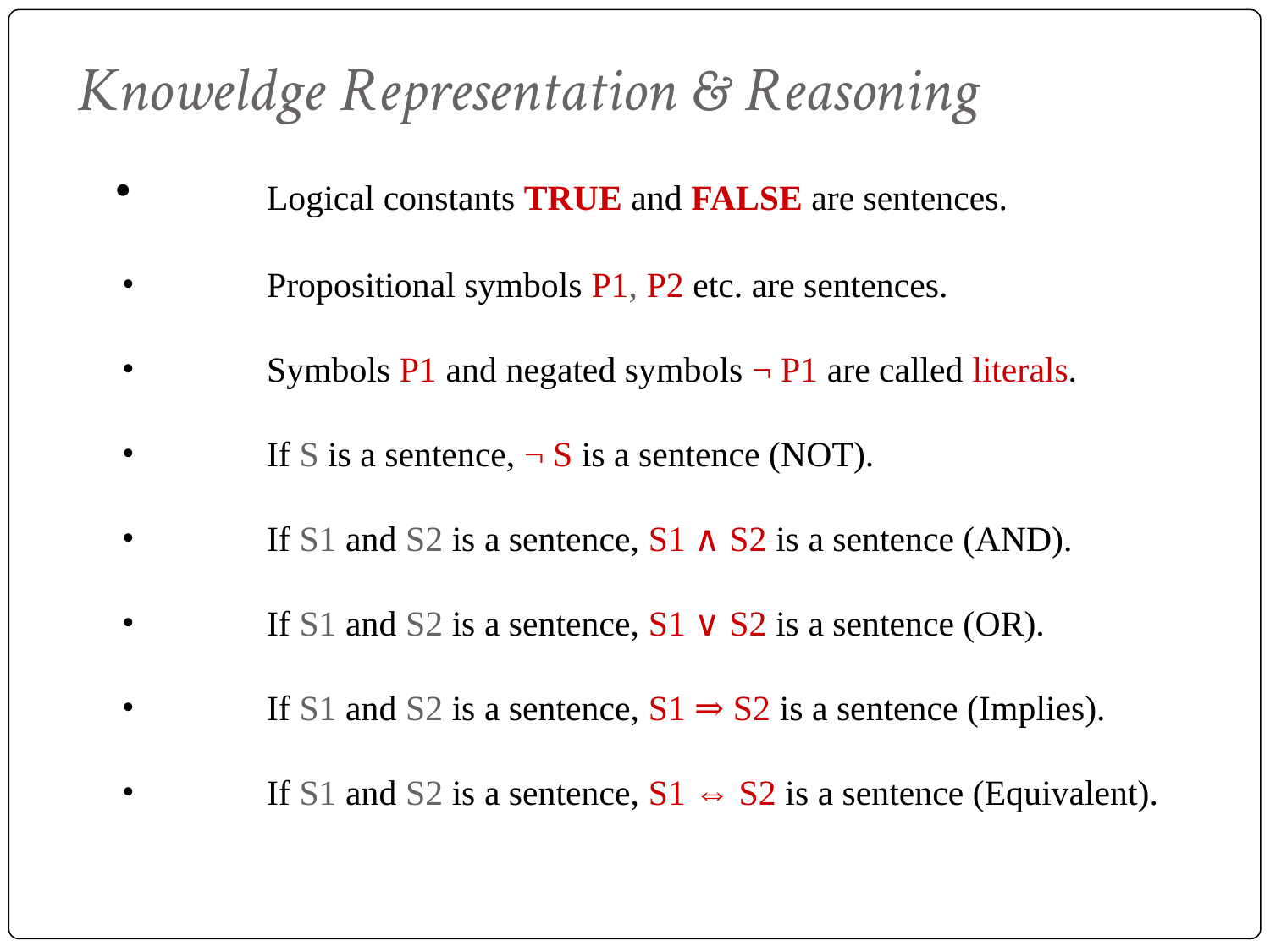

# Knoweldge Representation & Reasoning
 	Logical constants TRUE and FALSE are sentences.

 	Propositional symbols P1, P2 etc. are sentences.

 	Symbols P1 and negated symbols ¬ P1 are called literals.

 	If S is a sentence, ¬ S is a sentence (NOT).

 	If S1 and S2 is a sentence, S1 ∧ S2 is a sentence (AND).

 	If S1 and S2 is a sentence, S1 ∨ S2 is a sentence (OR).

 	If S1 and S2 is a sentence, S1 ⇒ S2 is a sentence (Implies).

 	If S1 and S2 is a sentence, S1 ⇔ S2 is a sentence (Equivalent).